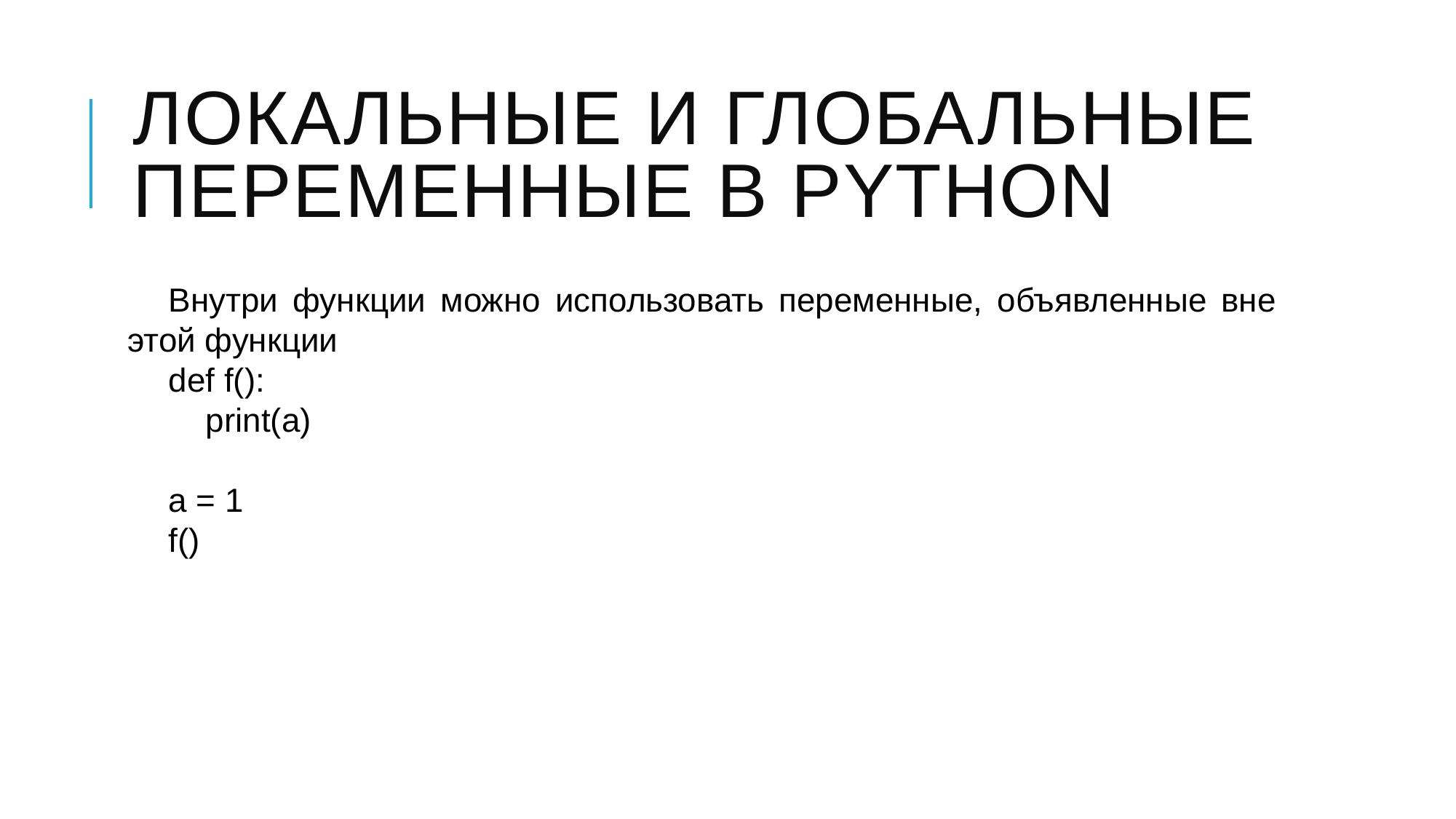

# Локальные и глобальные переменные в Python
Внутри функции можно использовать переменные, объявленные вне этой функции
def f():
    print(a)

a = 1
f()